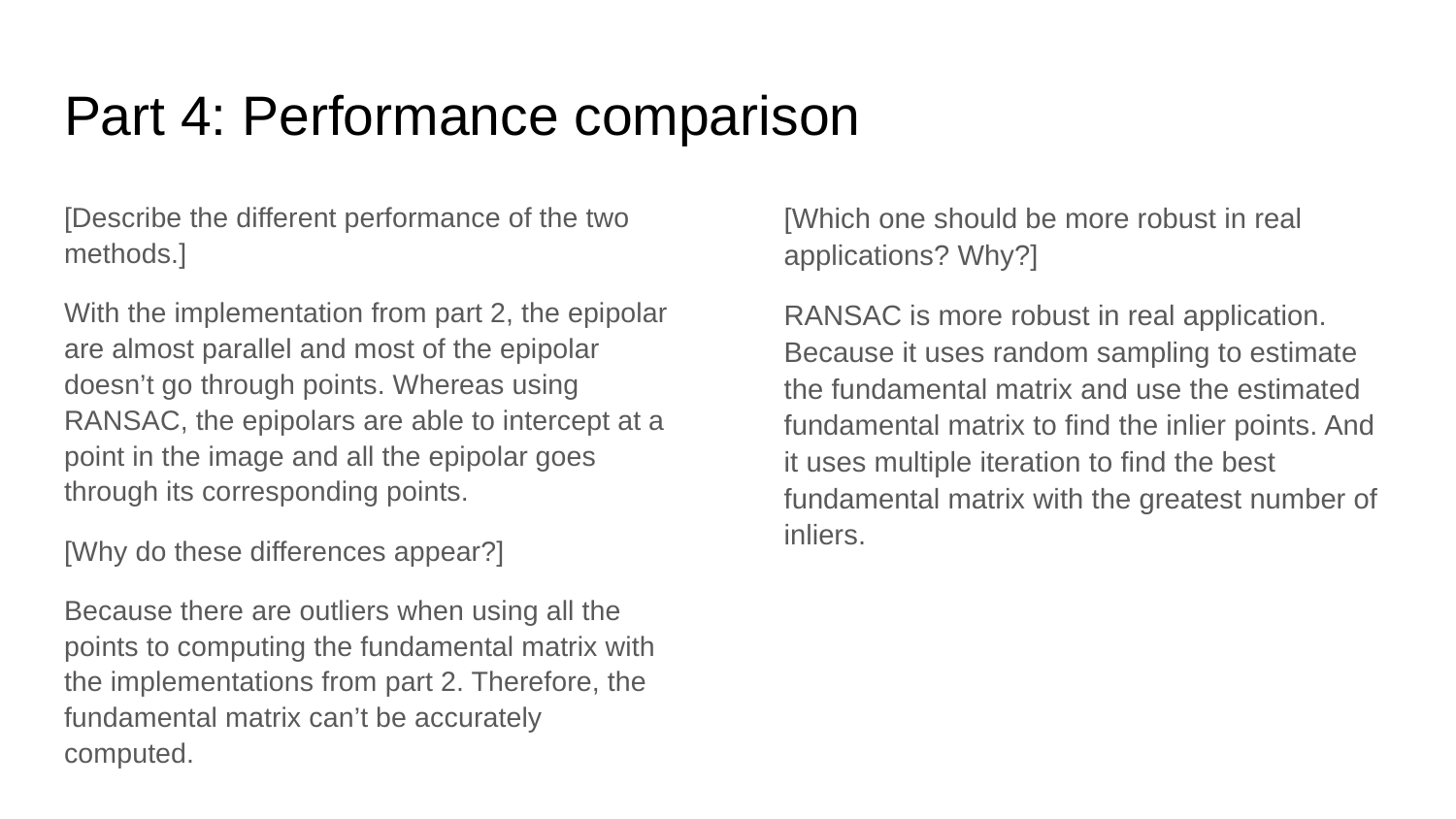

# Part 4: Performance comparison
[Describe the different performance of the two methods.]
With the implementation from part 2, the epipolar are almost parallel and most of the epipolar doesn’t go through points. Whereas using RANSAC, the epipolars are able to intercept at a point in the image and all the epipolar goes through its corresponding points.
[Why do these differences appear?]
Because there are outliers when using all the points to computing the fundamental matrix with the implementations from part 2. Therefore, the fundamental matrix can’t be accurately computed.
[Which one should be more robust in real applications? Why?]
RANSAC is more robust in real application. Because it uses random sampling to estimate the fundamental matrix and use the estimated fundamental matrix to find the inlier points. And it uses multiple iteration to find the best fundamental matrix with the greatest number of inliers.